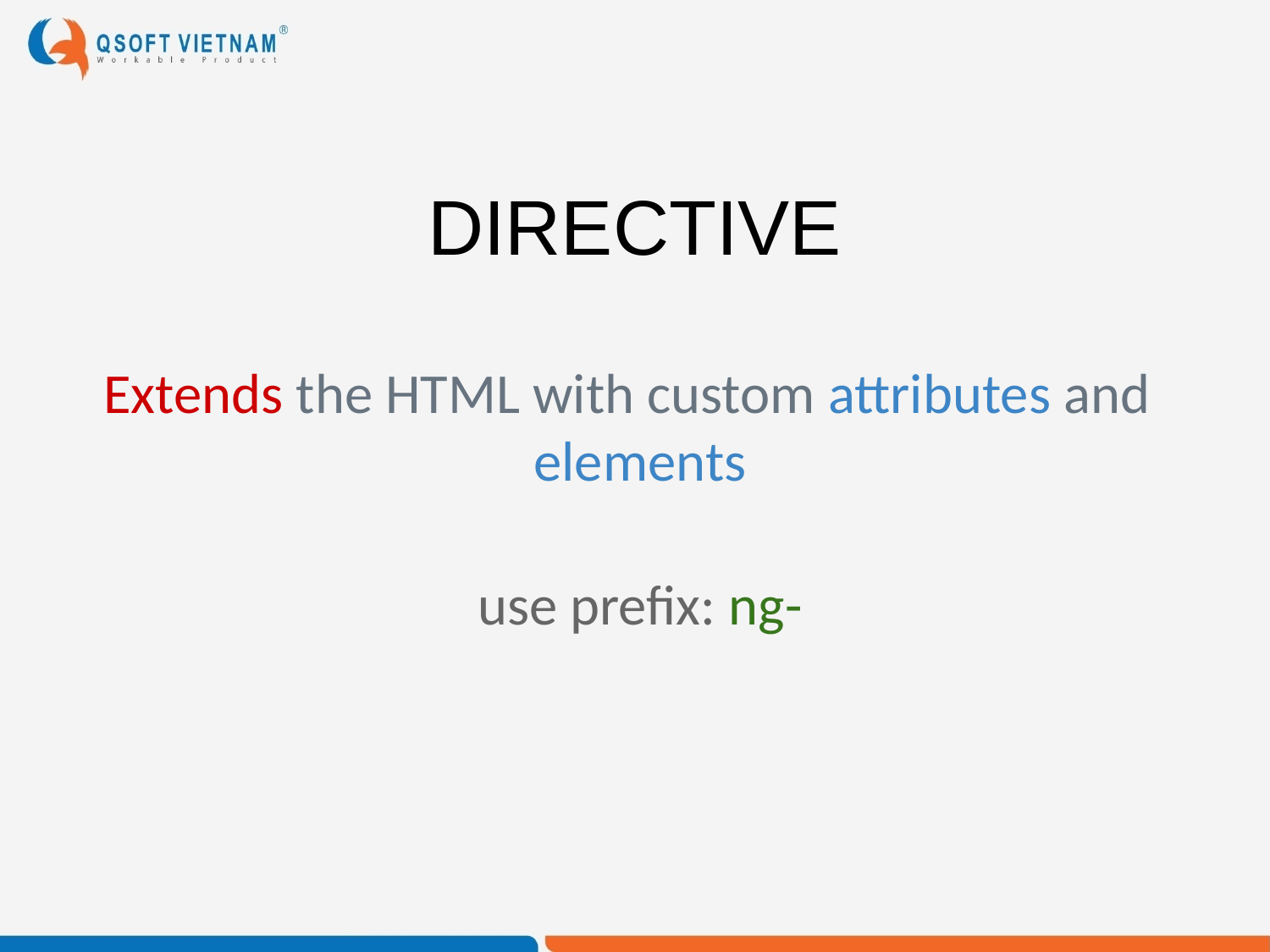

# DIRECTIVE
Extends the HTML with custom attributes and elements
use prefix: ng-